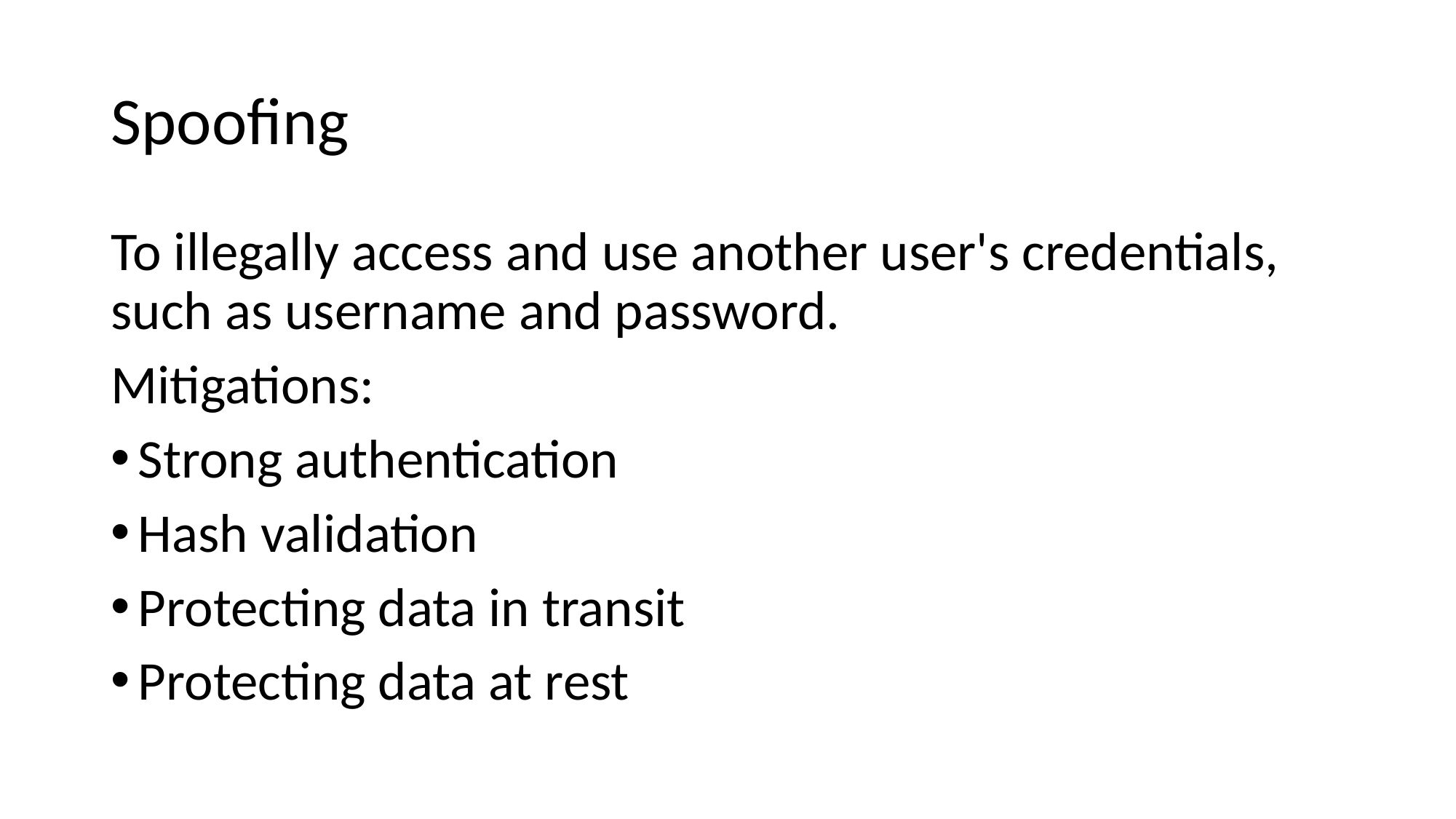

# Spoofing
To illegally access and use another user's credentials, such as username and password.
Mitigations:
Strong authentication
Hash validation
Protecting data in transit
Protecting data at rest